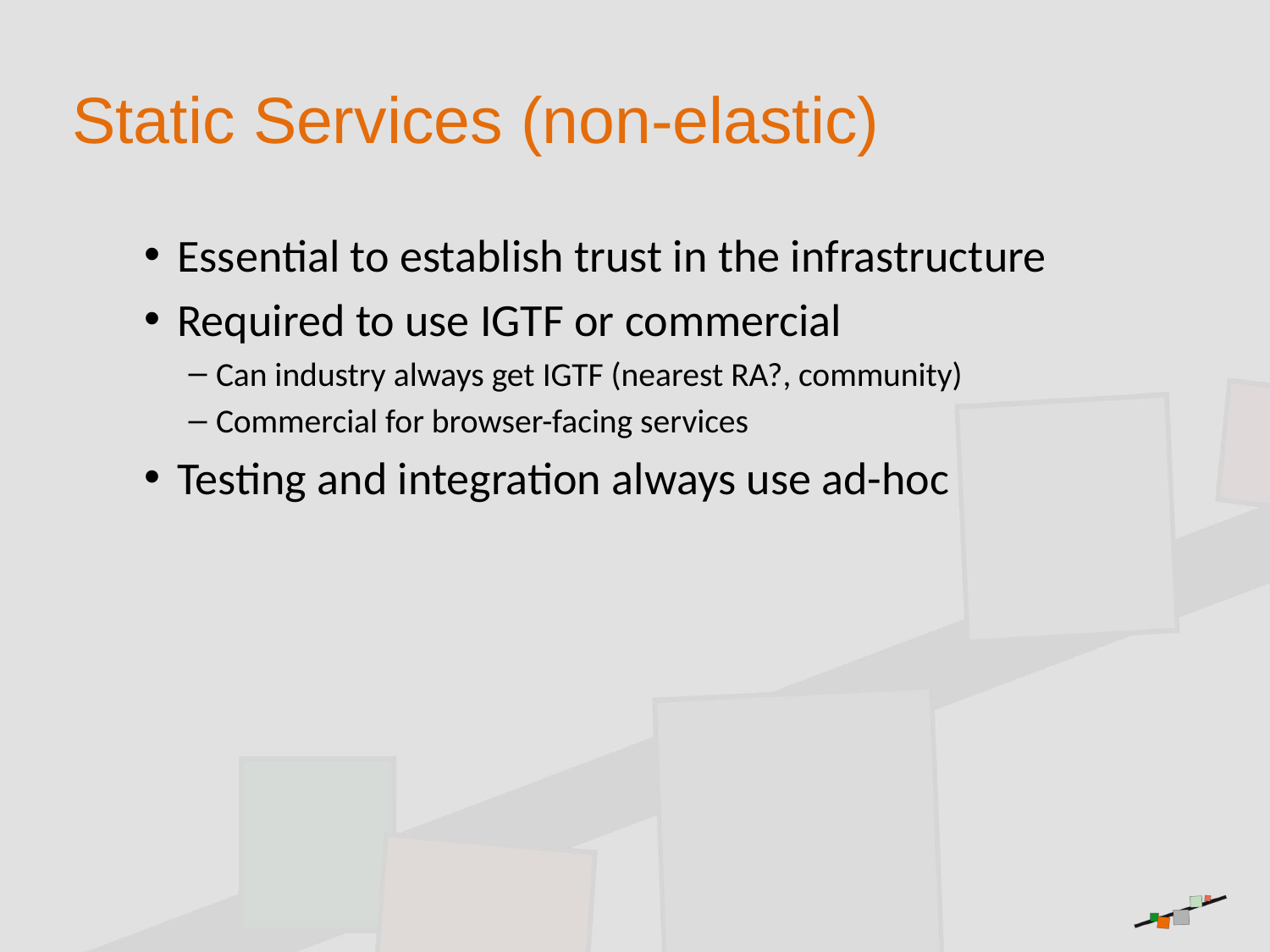

# Static Services (non-elastic)
Essential to establish trust in the infrastructure
Required to use IGTF or commercial
Can industry always get IGTF (nearest RA?, community)
Commercial for browser-facing services
Testing and integration always use ad-hoc